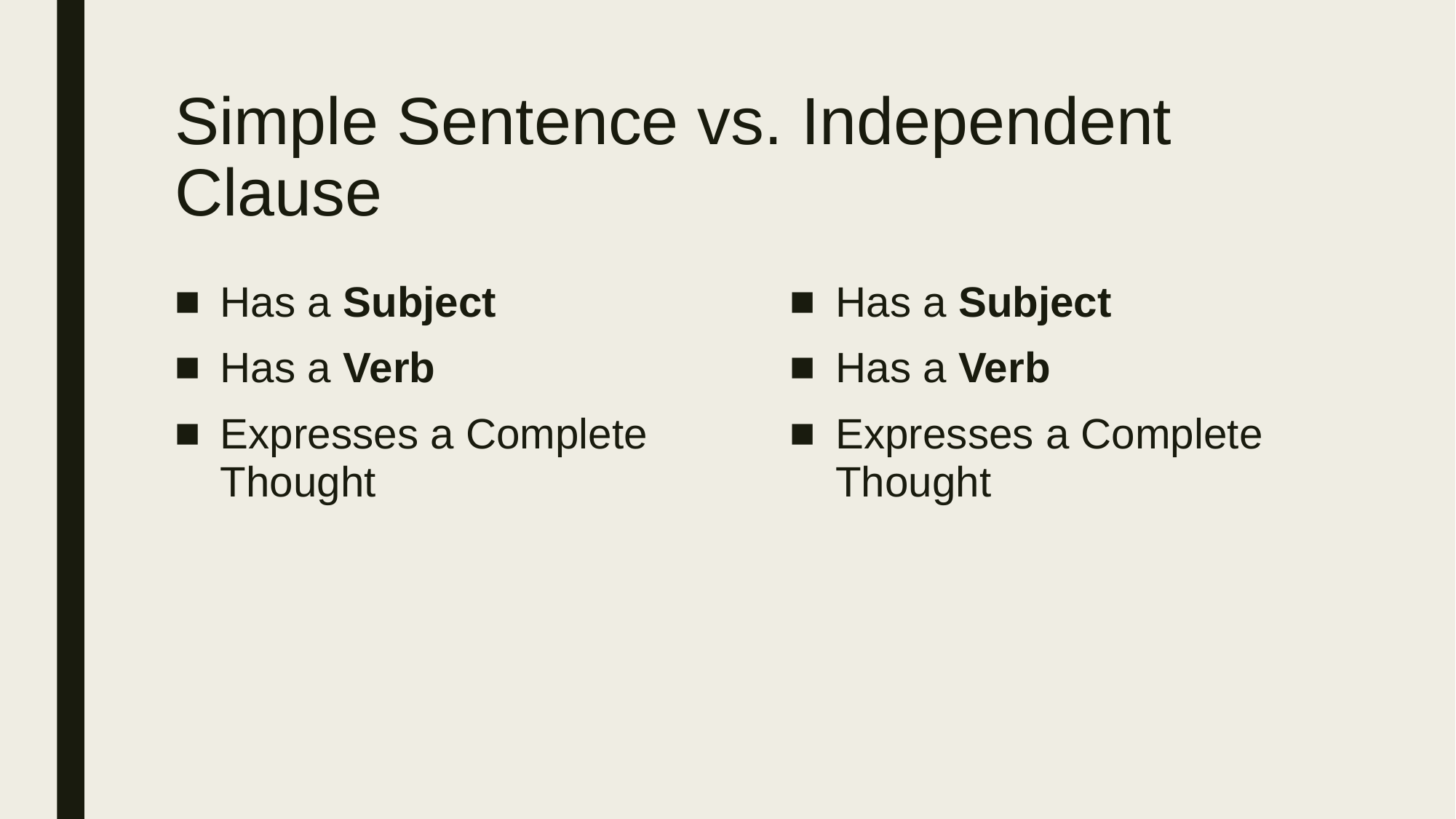

# Simple Sentence vs. Independent Clause
Has a Subject
Has a Verb
Expresses a Complete Thought
Has a Subject
Has a Verb
Expresses a Complete Thought